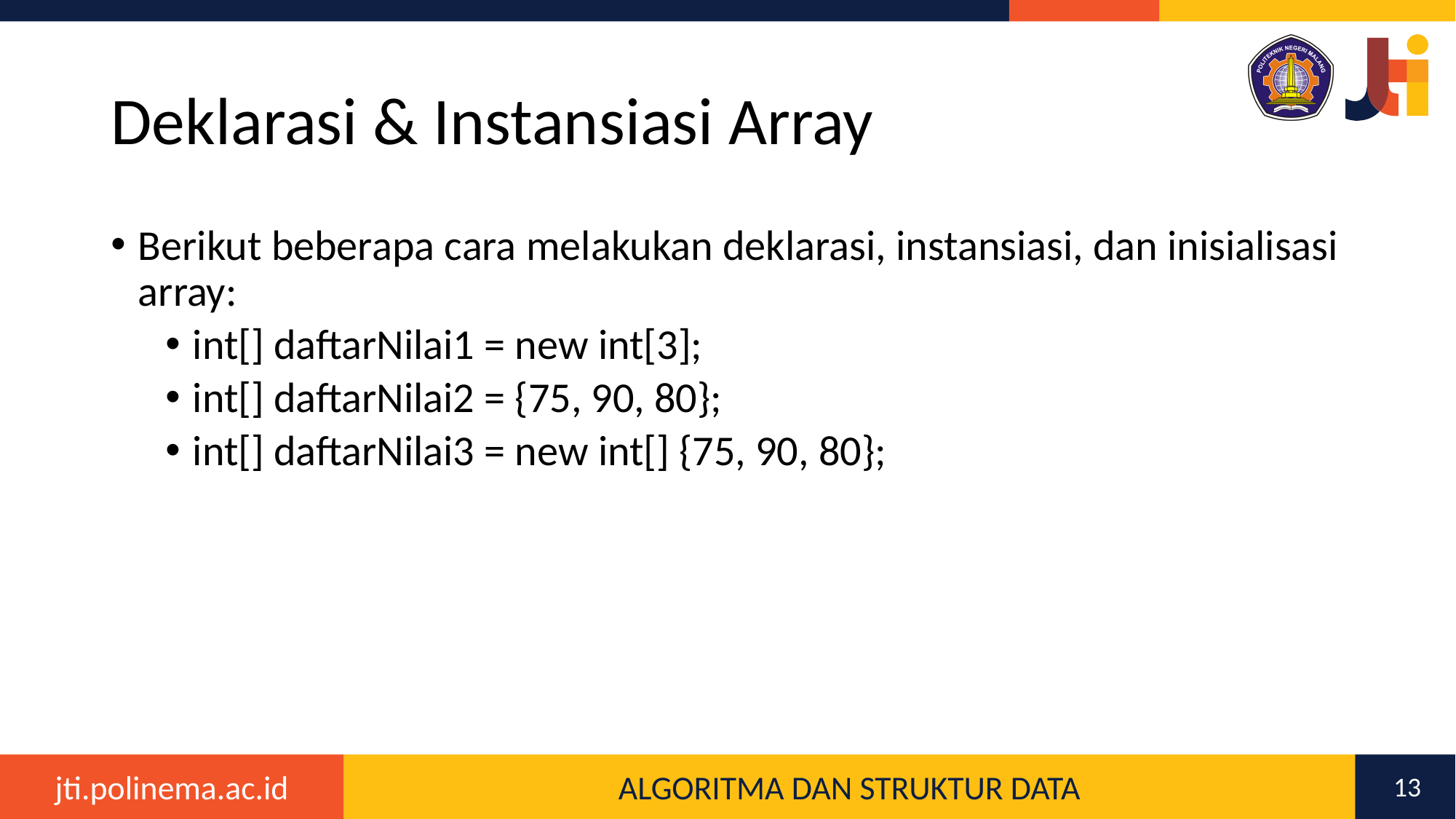

# Deklarasi & Instansiasi Array
Berikut beberapa cara melakukan deklarasi, instansiasi, dan inisialisasi array:
int[] daftarNilai1 = new int[3];
int[] daftarNilai2 = {75, 90, 80};
int[] daftarNilai3 = new int[] {75, 90, 80};

13